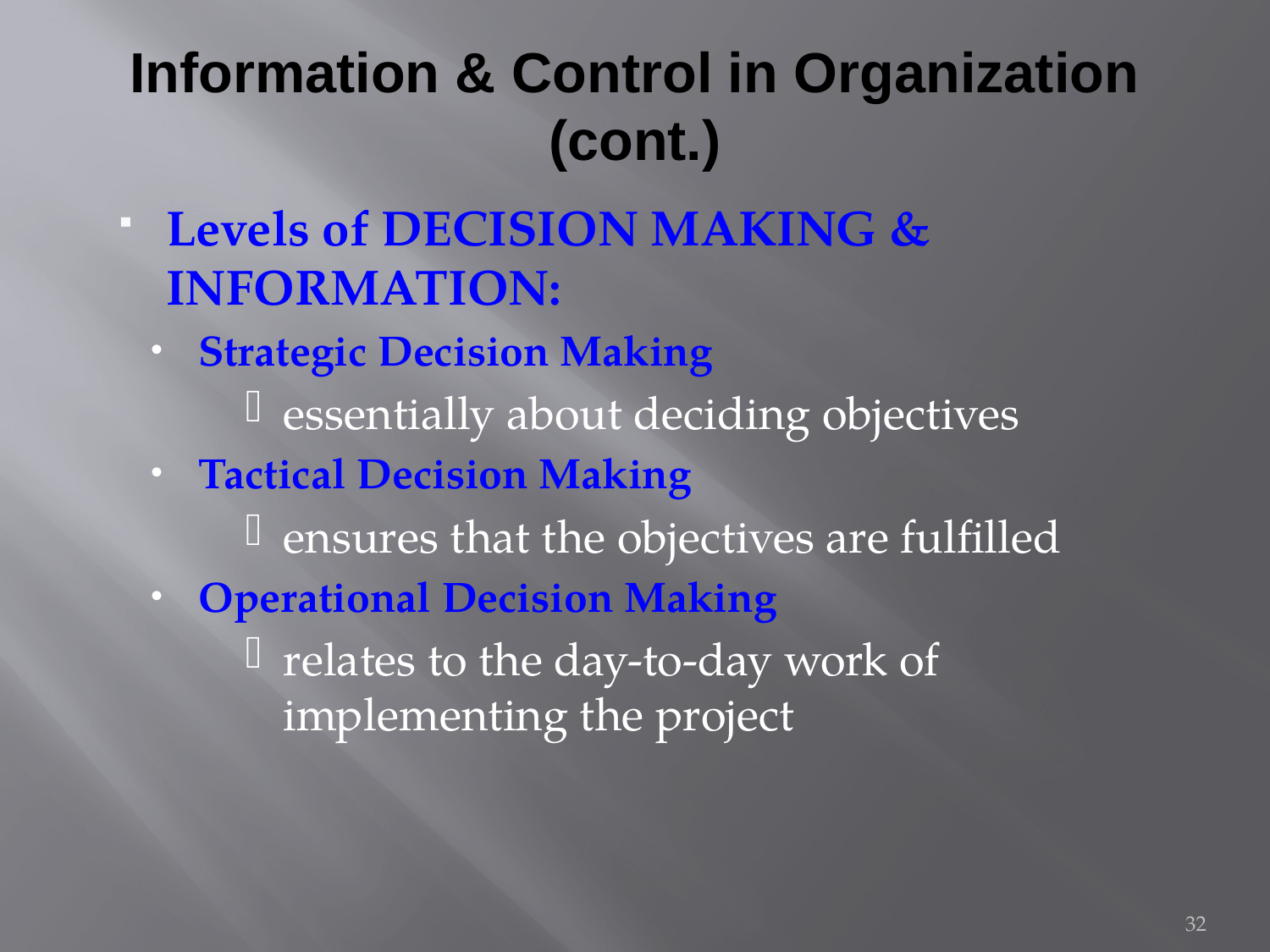

# Information & Control in Organization (cont.)
Levels of DECISION MAKING & INFORMATION:
Strategic Decision Making
essentially about deciding objectives
Tactical Decision Making
ensures that the objectives are fulfilled
Operational Decision Making
relates to the day-to-day work of implementing the project
32